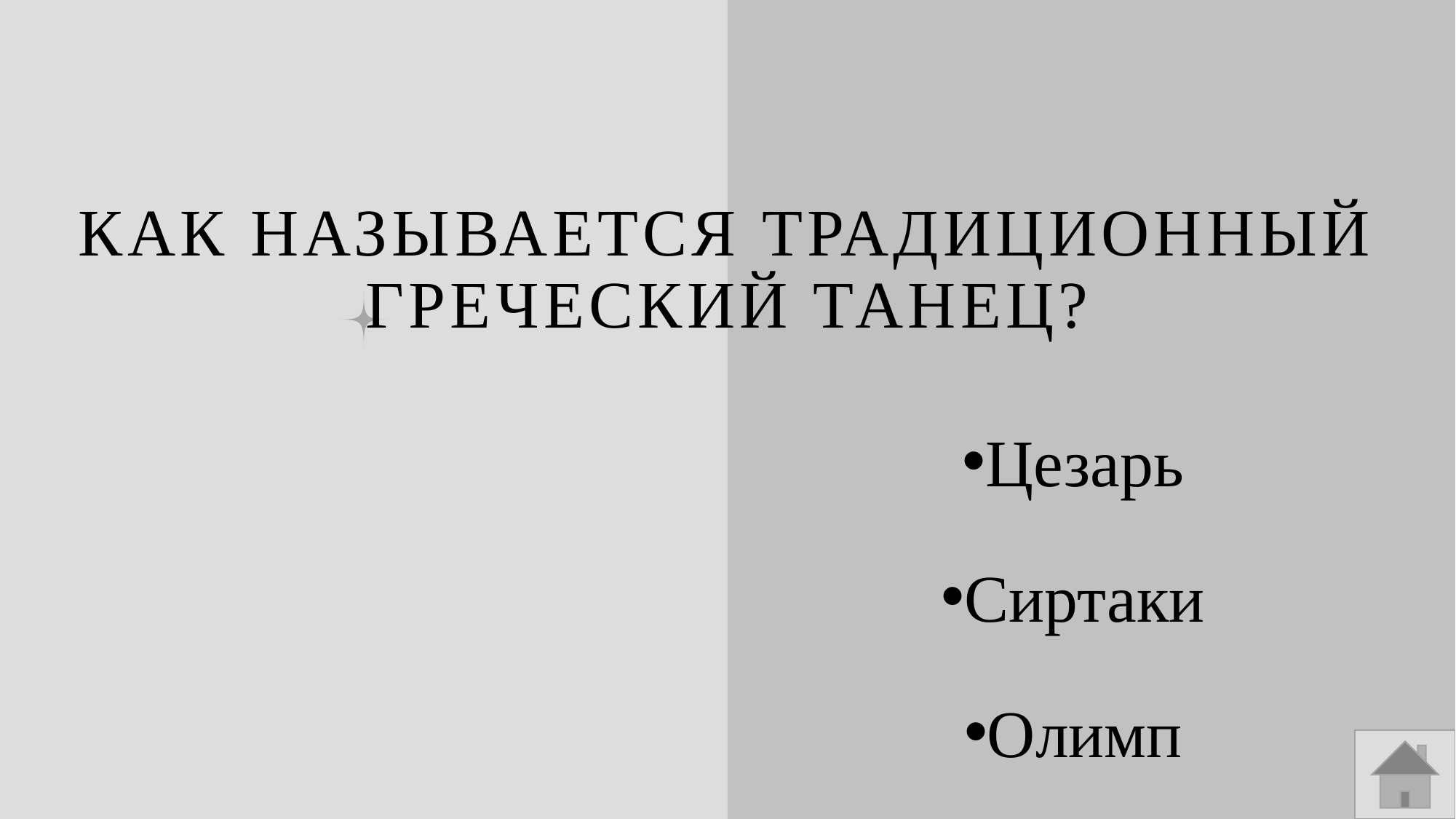

# Как называется традиционный греческий танец?
Цезарь
Сиртаки
Олимп